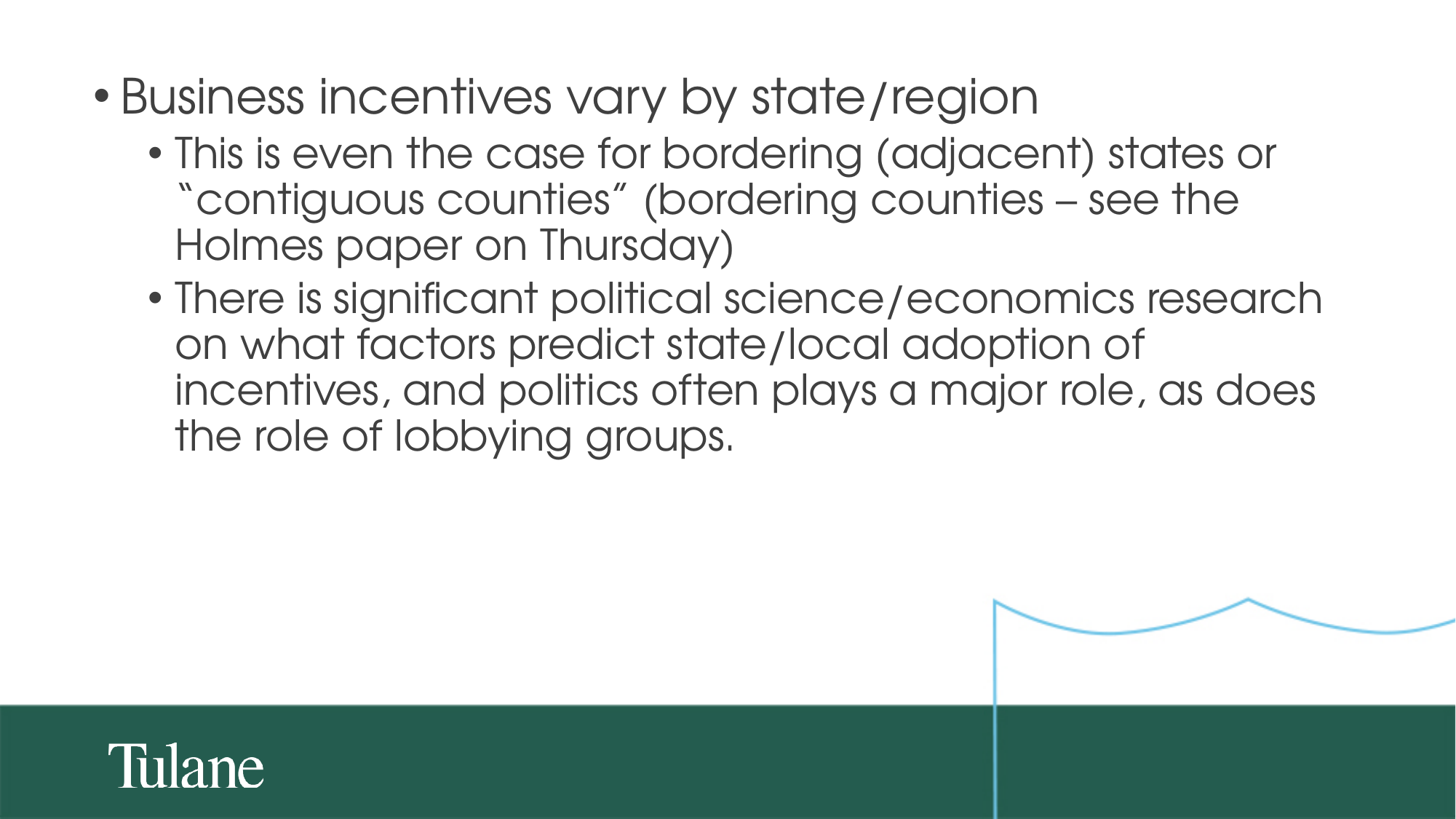

Business incentives vary by state/region
This is even the case for bordering (adjacent) states or “contiguous counties” (bordering counties – see the Holmes paper on Thursday)
There is significant political science/economics research on what factors predict state/local adoption of incentives, and politics often plays a major role, as does the role of lobbying groups.